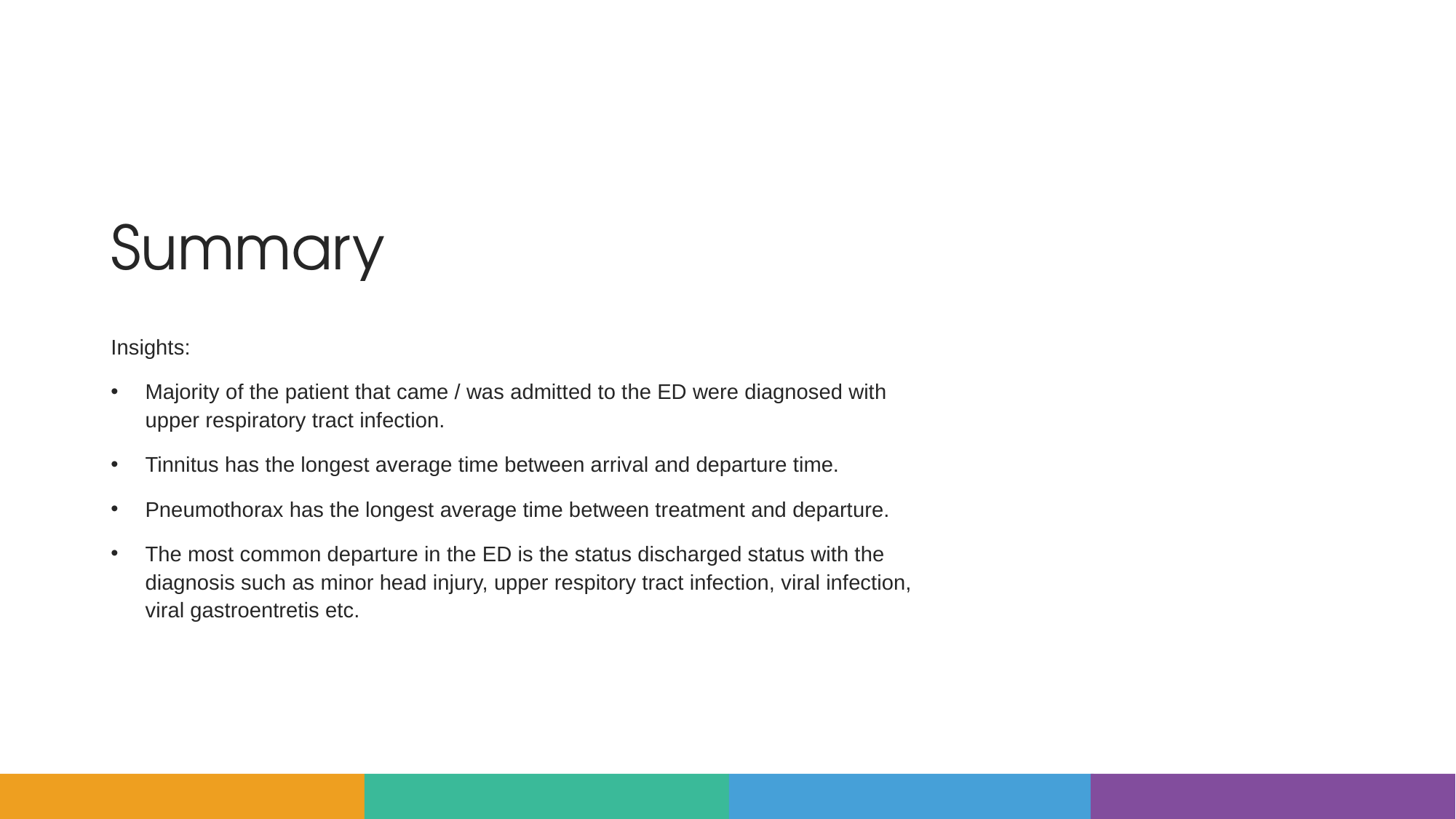

# Summary
Insights:
Majority of the patient that came / was admitted to the ED were diagnosed with upper respiratory tract infection.
Tinnitus has the longest average time between arrival and departure time.
Pneumothorax has the longest average time between treatment and departure.
The most common departure in the ED is the status discharged status with the diagnosis such as minor head injury, upper respitory tract infection, viral infection, viral gastroentretis etc.